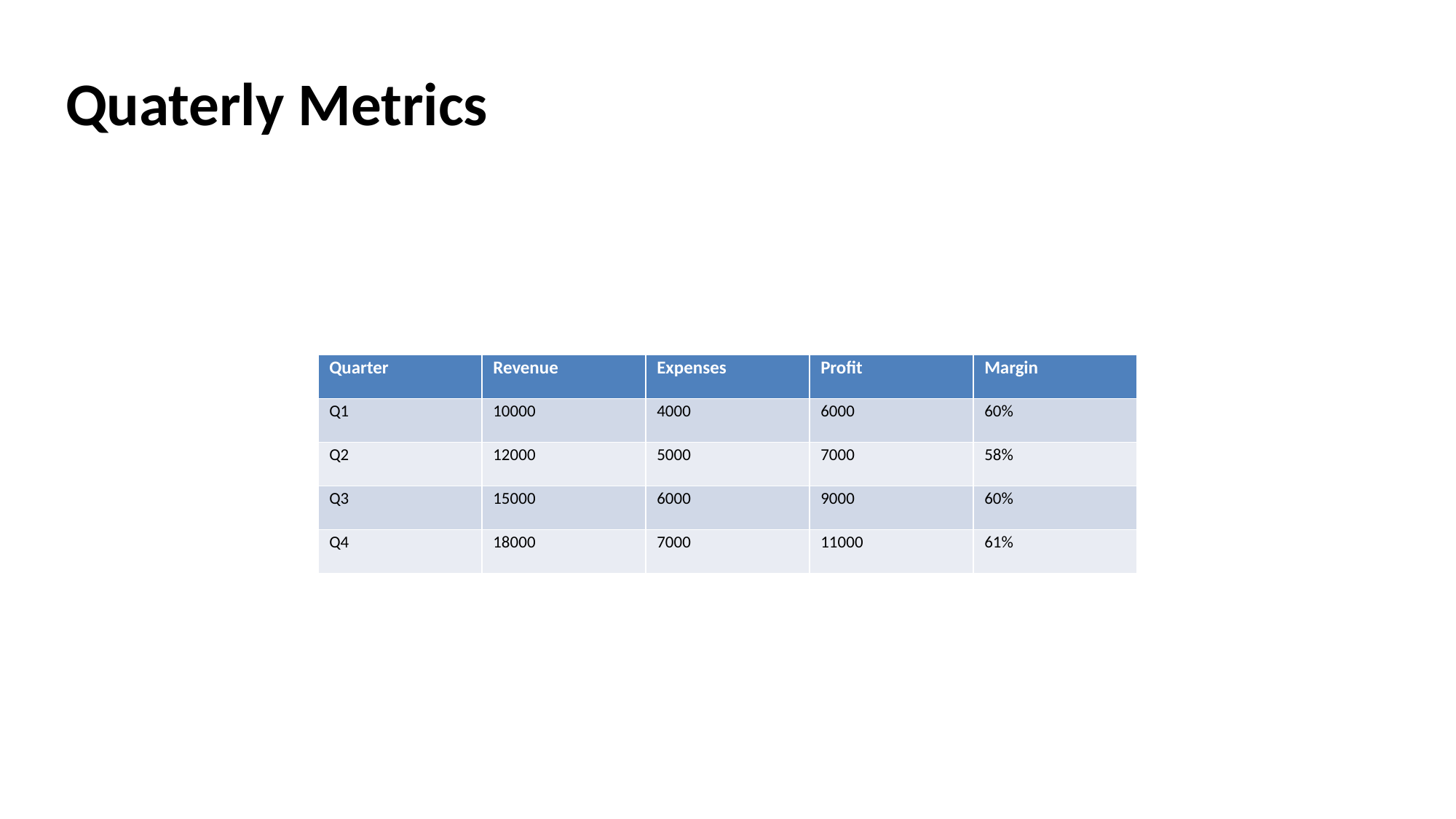

# Quaterly Metrics
| Quarter | Revenue | Expenses | Profit | Margin |
| --- | --- | --- | --- | --- |
| Q1 | 10000 | 4000 | 6000 | 60% |
| Q2 | 12000 | 5000 | 7000 | 58% |
| Q3 | 15000 | 6000 | 9000 | 60% |
| Q4 | 18000 | 7000 | 11000 | 61% |